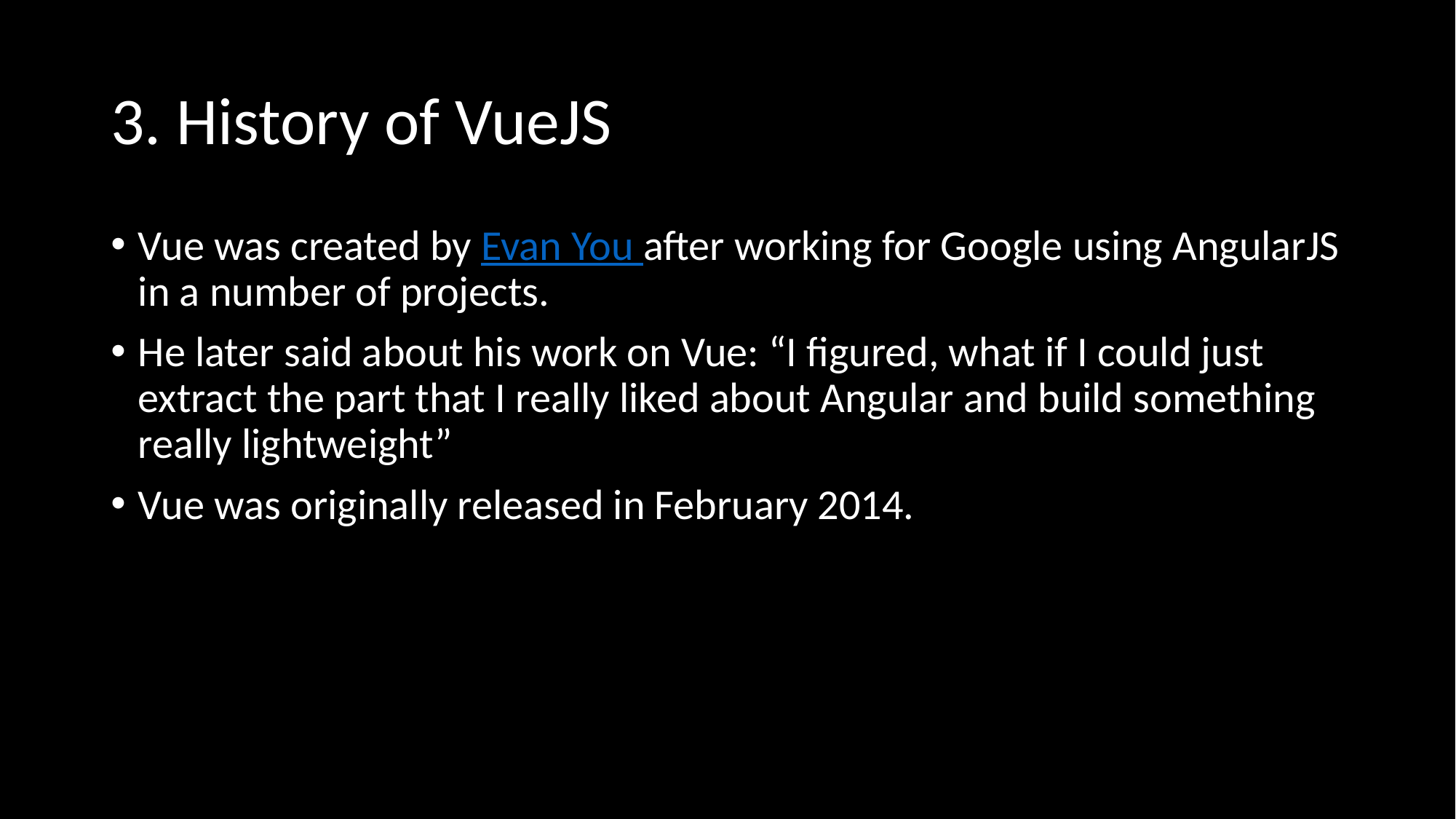

# 3. History of VueJS
Vue was created by Evan You after working for Google using AngularJS in a number of projects.
He later said about his work on Vue: “I figured, what if I could just extract the part that I really liked about Angular and build something really lightweight”
Vue was originally released in February 2014.